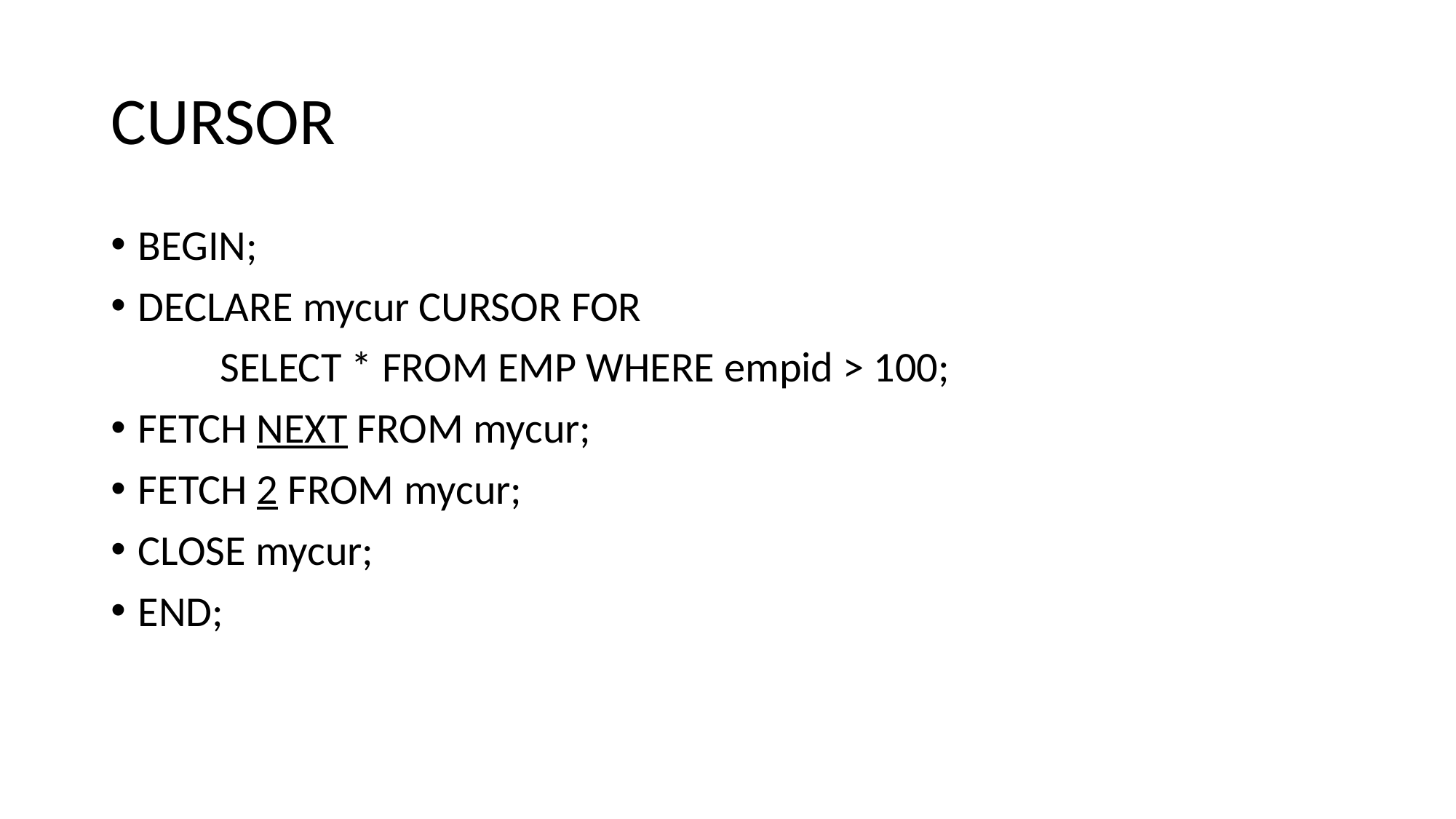

# CURSOR
BEGIN;
DECLARE mycur CURSOR FOR
	SELECT * FROM EMP WHERE empid > 100;
FETCH NEXT FROM mycur;
FETCH 2 FROM mycur;
CLOSE mycur;
END;